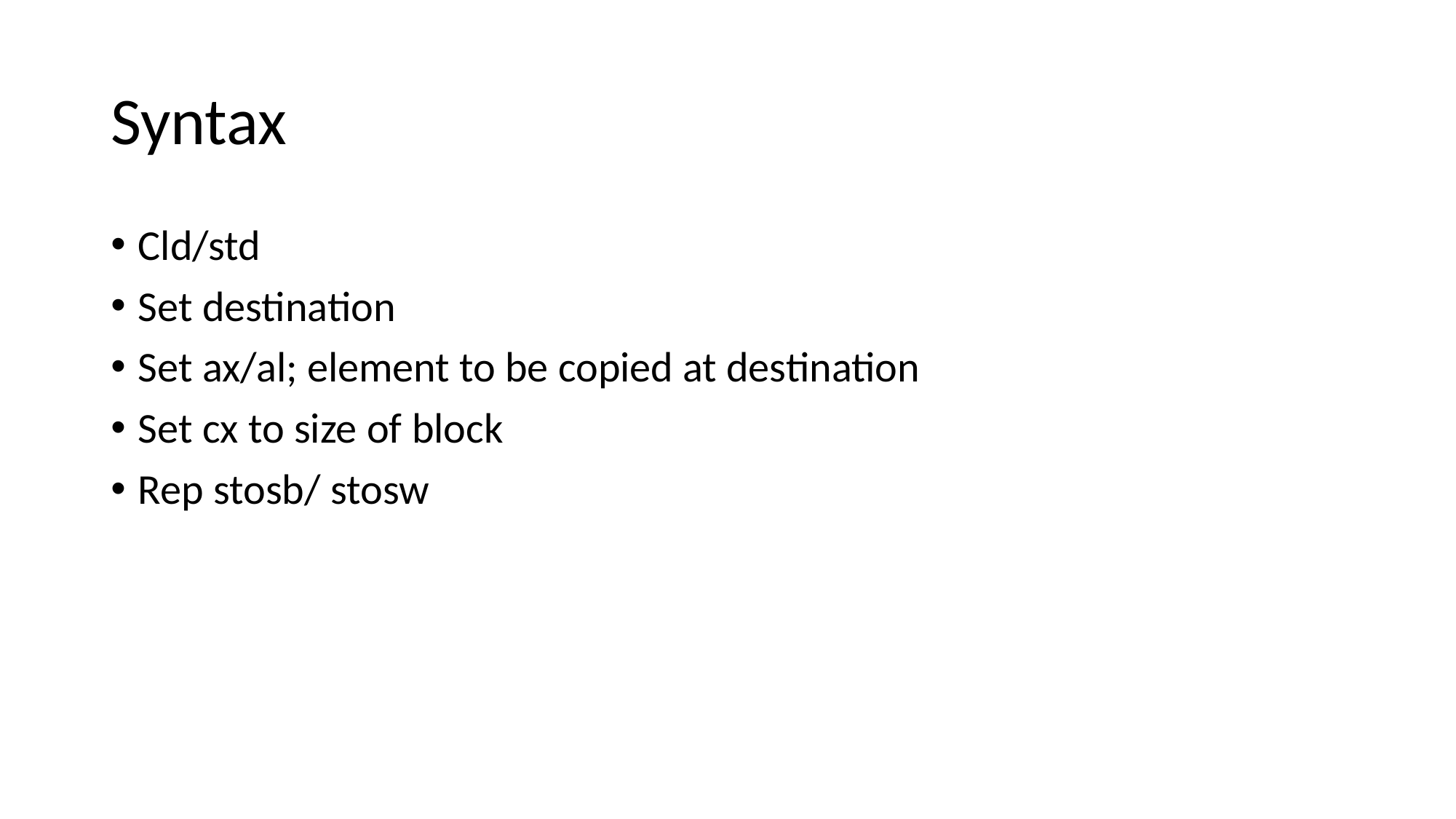

# Syntax
Cld/std
Set destination
Set ax/al; element to be copied at destination
Set cx to size of block
Rep stosb/ stosw